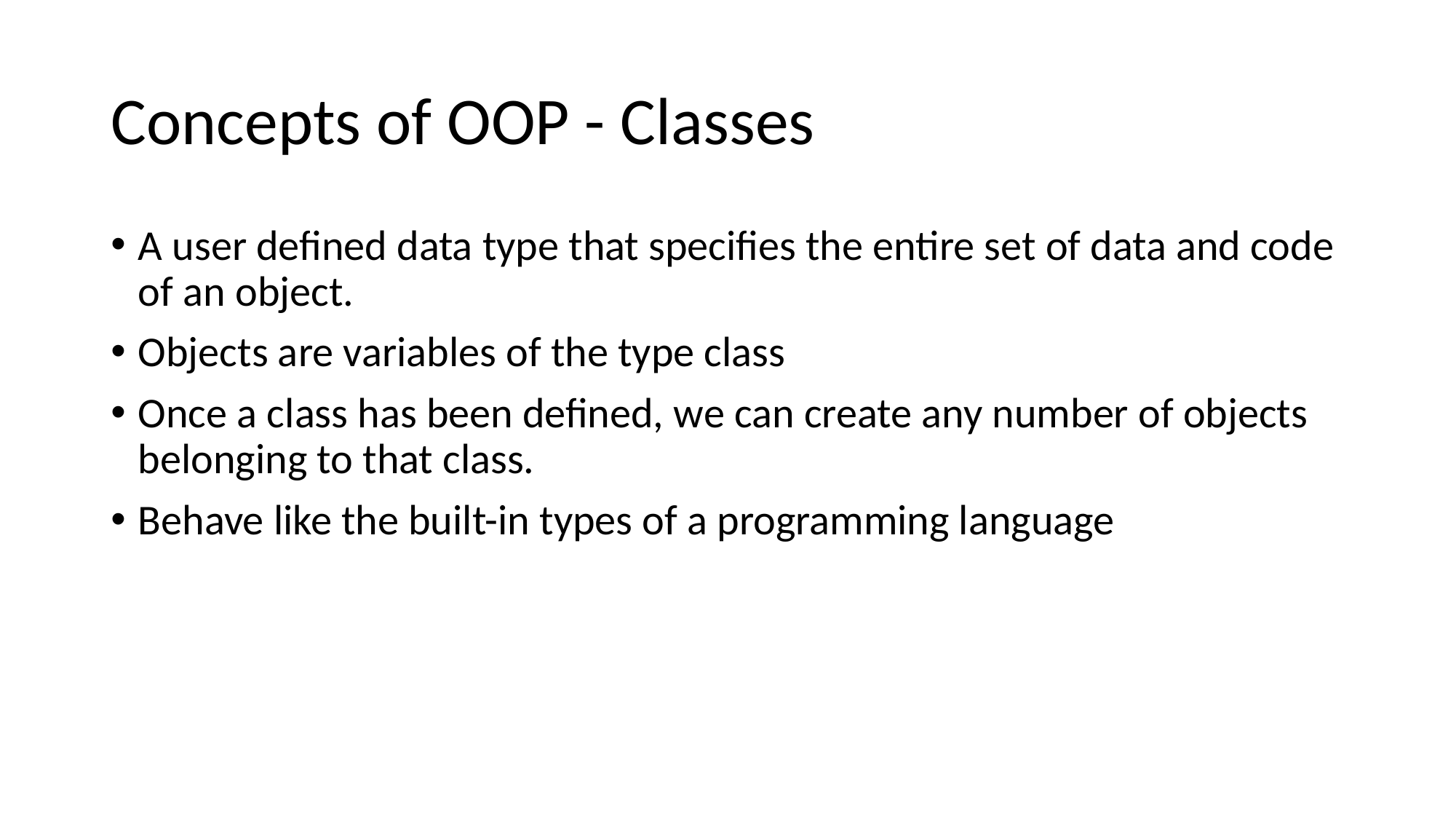

# Concepts of OOP - Classes
A user defined data type that specifies the entire set of data and code of an object.
Objects are variables of the type class
Once a class has been defined, we can create any number of objects belonging to that class.
Behave like the built-in types of a programming language